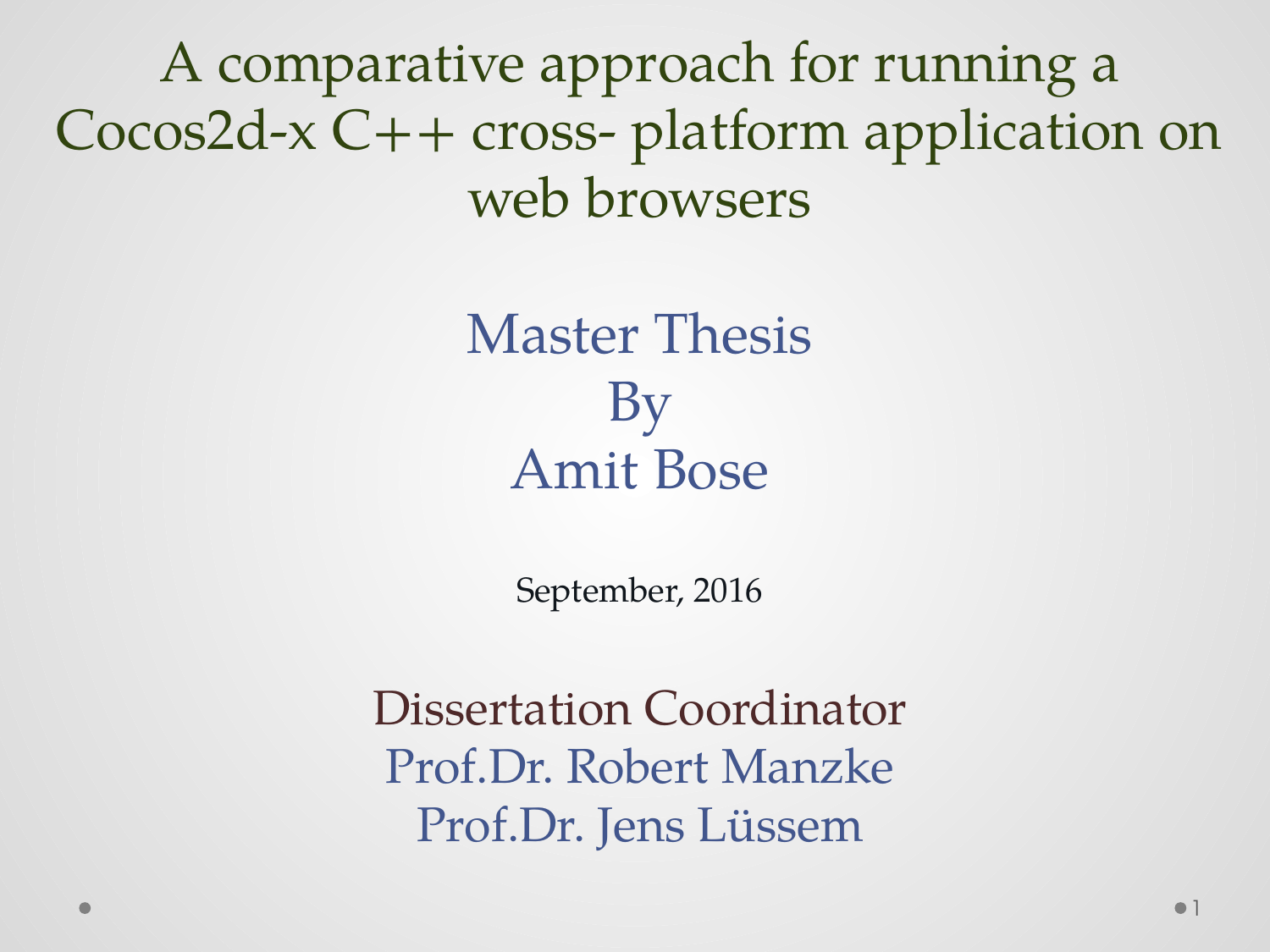

# A comparative approach for running a Cocos2d-x C++ cross- platform application on web browsers Master Thesis By Amit Bose September, 2016 Dissertation Coordinator Prof.Dr. Robert Manzke Prof.Dr. Jens Lüssem
1